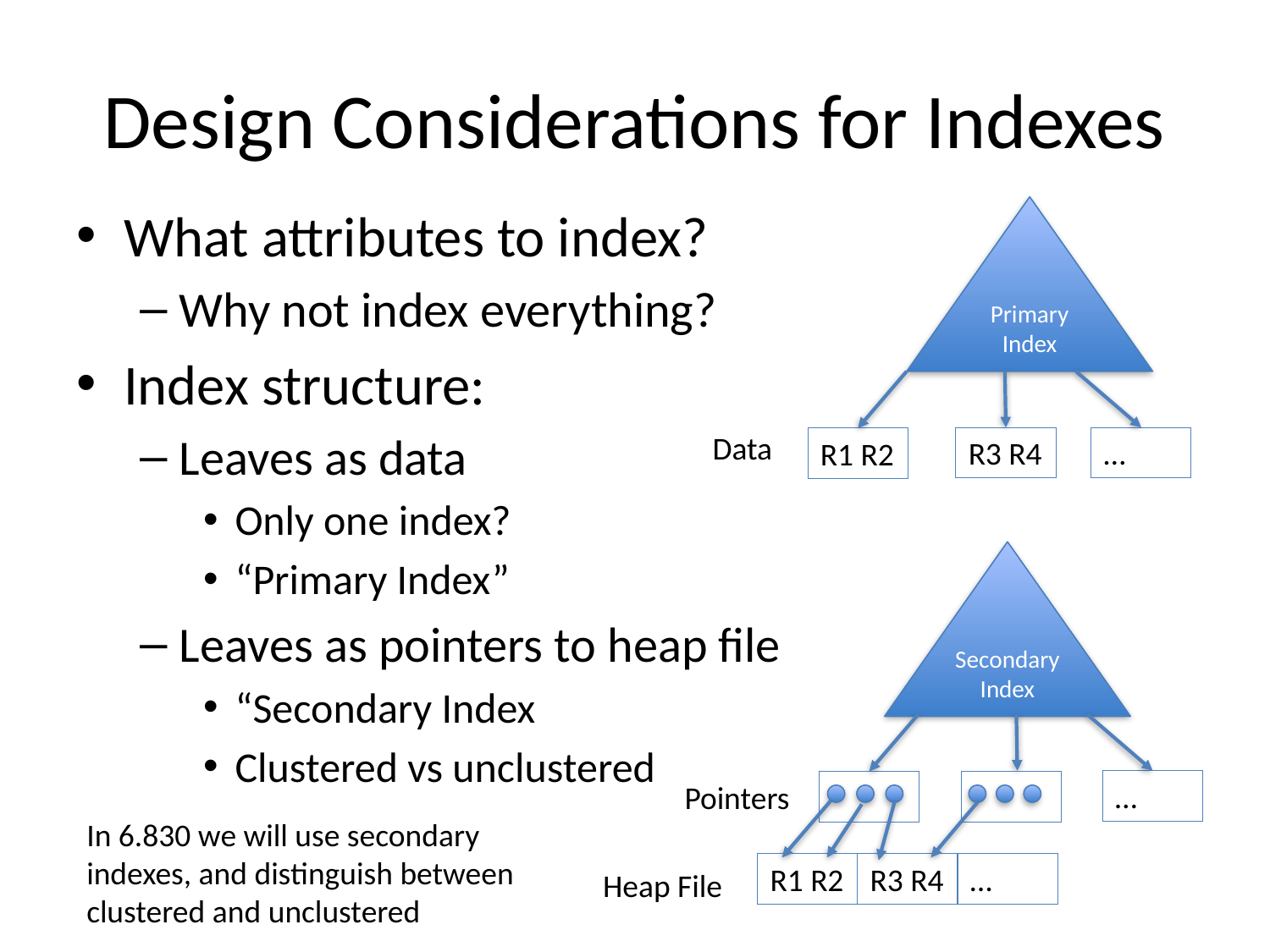

# Design Considerations for Indexes
What attributes to index?
Why not index everything?
Index structure:
Leaves as data
Only one index?
“Primary Index”
Leaves as pointers to heap file
“Secondary Index
Clustered vs unclustered

Primary Index
Data
R3 R4
…
R1 R2
Secondary Index
…
Pointers

R1 R2
R3 R4
…
Heap File
In 6.830 we will use secondary indexes, and distinguish between clustered and unclustered